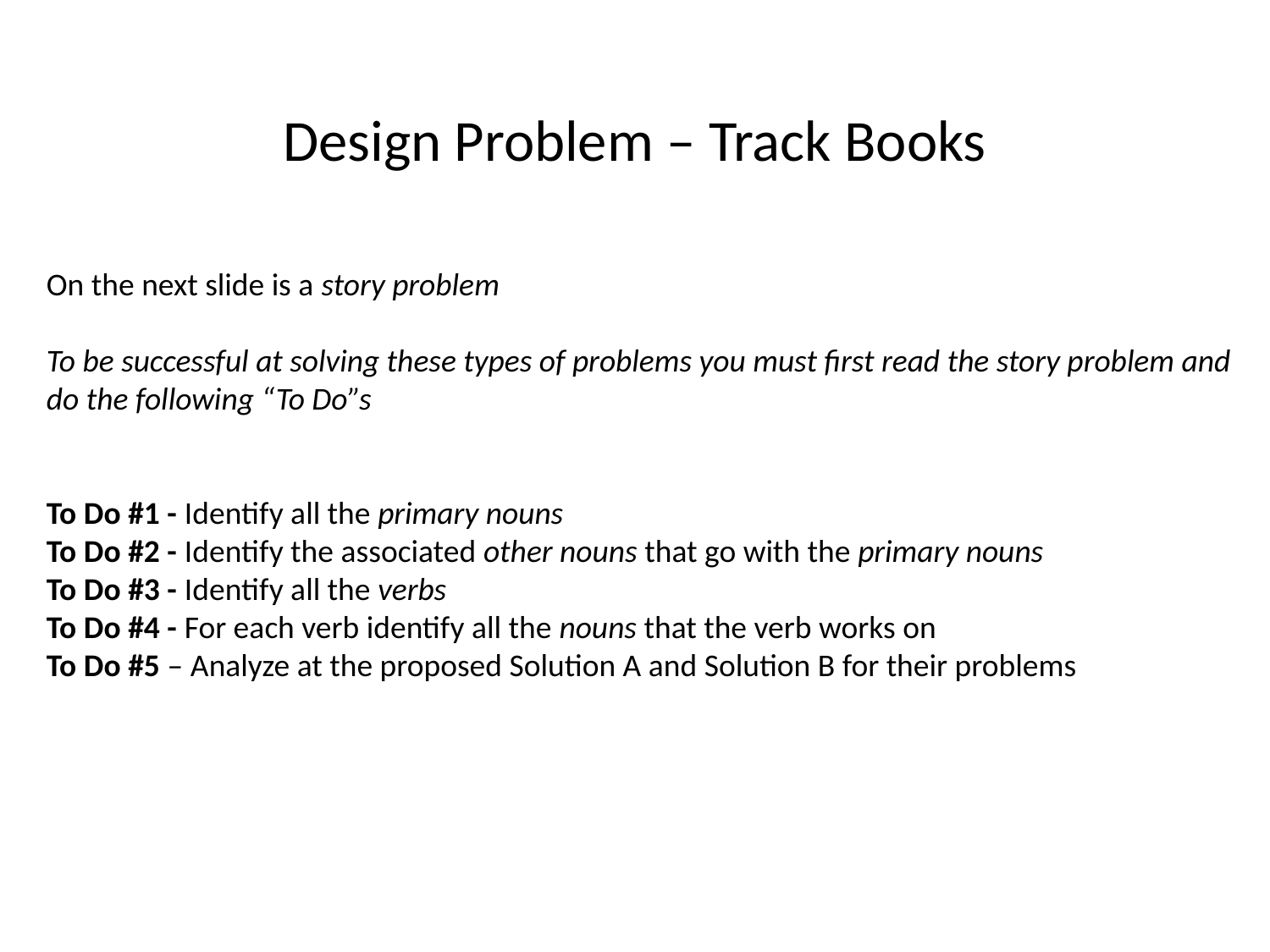

# Design Problem – Track Books

On the next slide is a story problem

To be successful at solving these types of problems you must first read the story problem and do the following “To Do”s

To Do #1 - Identify all the primary nouns
To Do #2 - Identify the associated other nouns that go with the primary nouns
To Do #3 - Identify all the verbs
To Do #4 - For each verb identify all the nouns that the verb works on
To Do #5 – Analyze at the proposed Solution A and Solution B for their problems